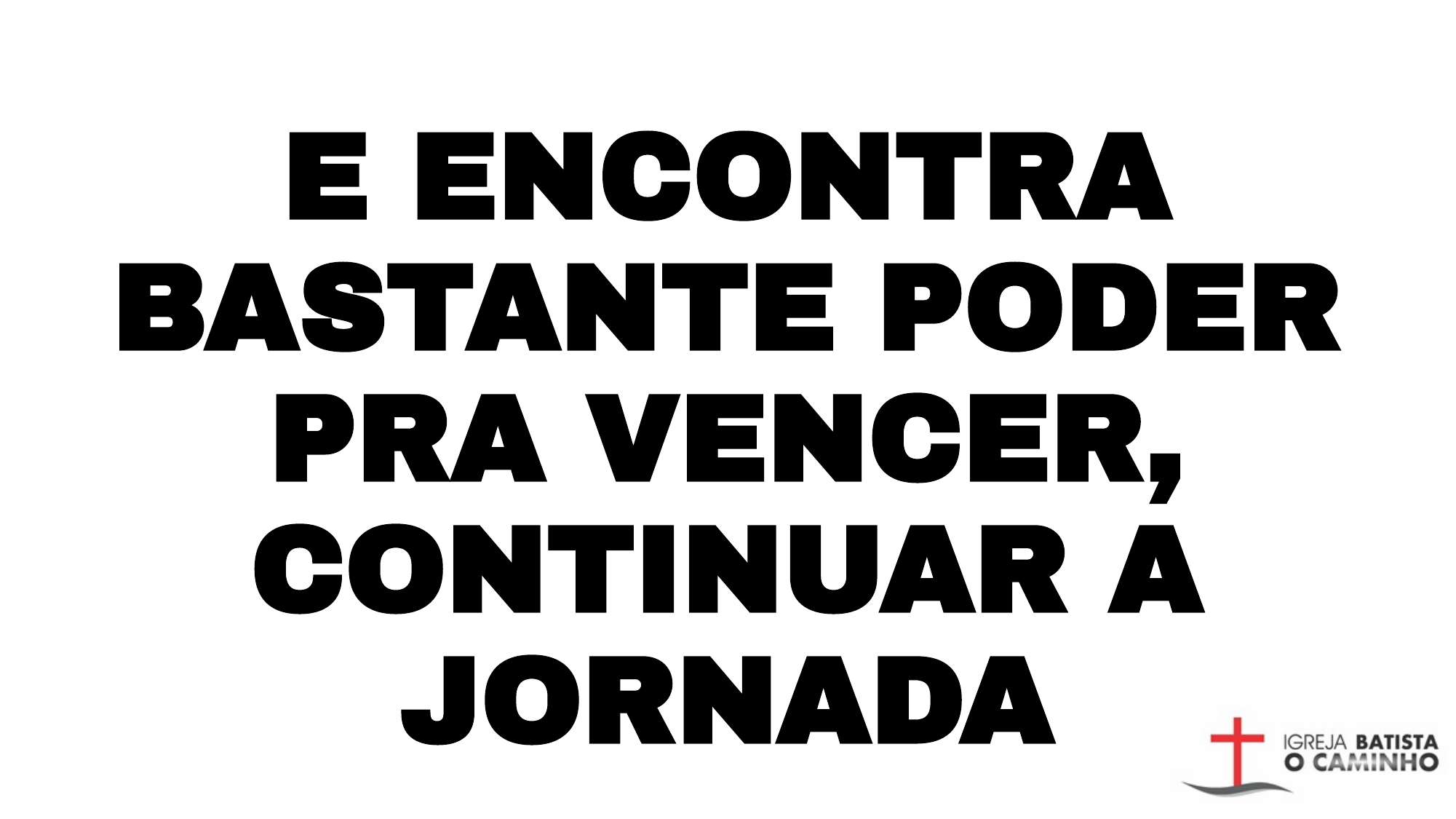

# E ENCONTRA BASTANTE PODER PRA VENCER, CONTINUAR A JORNADA